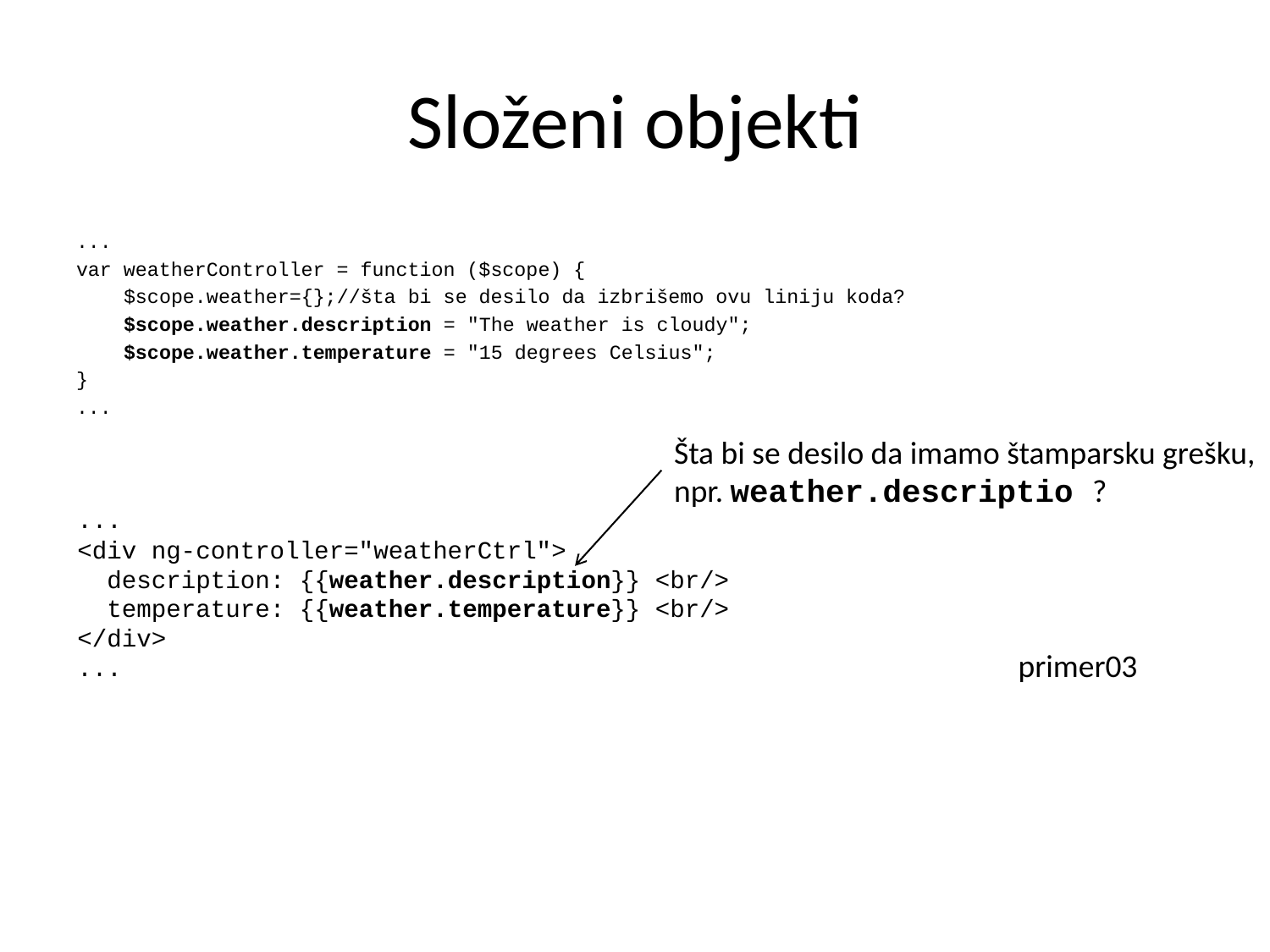

# Složeni objekti
...
var weatherController = function ($scope) {
    $scope.weather={};//šta bi se desilo da izbrišemo ovu liniju koda?
    $scope.weather.description = "The weather is cloudy";
    $scope.weather.temperature = "15 degrees Celsius";
}
...
Šta bi se desilo da imamo štamparsku grešku,
npr. weather.descriptio ?
...
<div ng-controller="weatherCtrl">
  description: {{weather.description}} <br/>
  temperature: {{weather.temperature}} <br/>
</div>
...
primer03